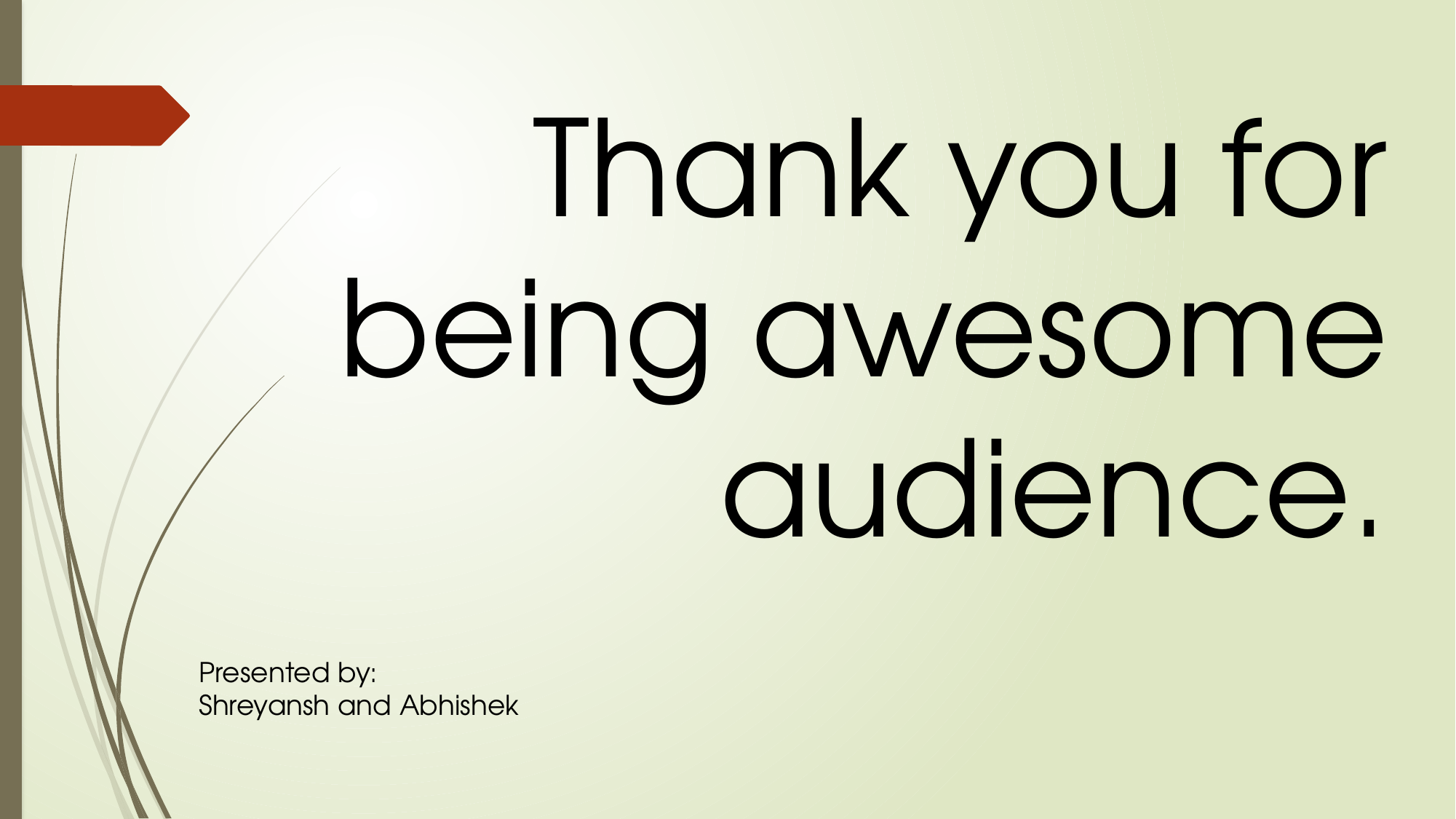

Thank you for being awesome audience.
Presented by:
Shreyansh and Abhishek